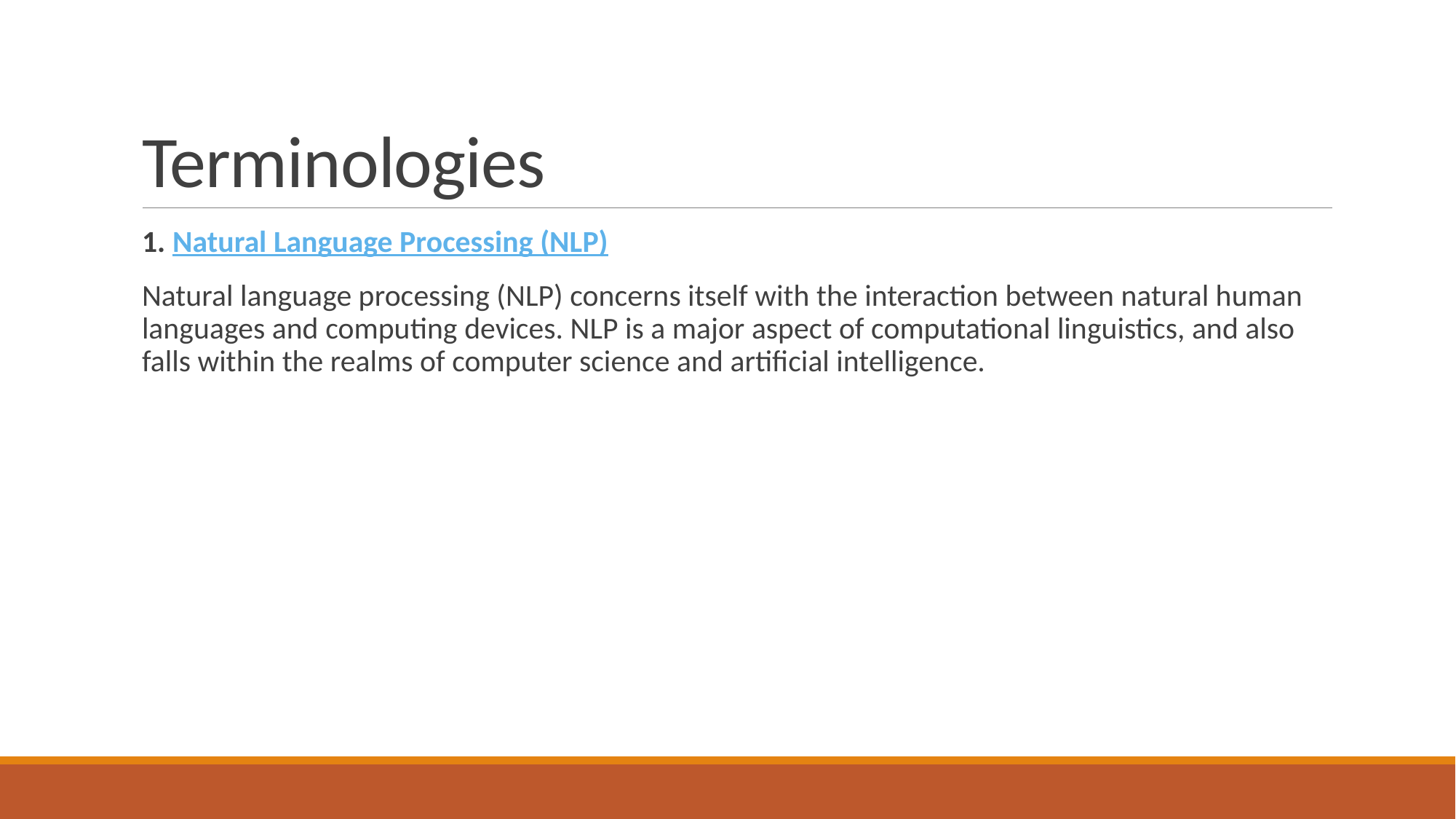

# Terminologies
1. Natural Language Processing (NLP)
Natural language processing (NLP) concerns itself with the interaction between natural human languages and computing devices. NLP is a major aspect of computational linguistics, and also falls within the realms of computer science and artificial intelligence.